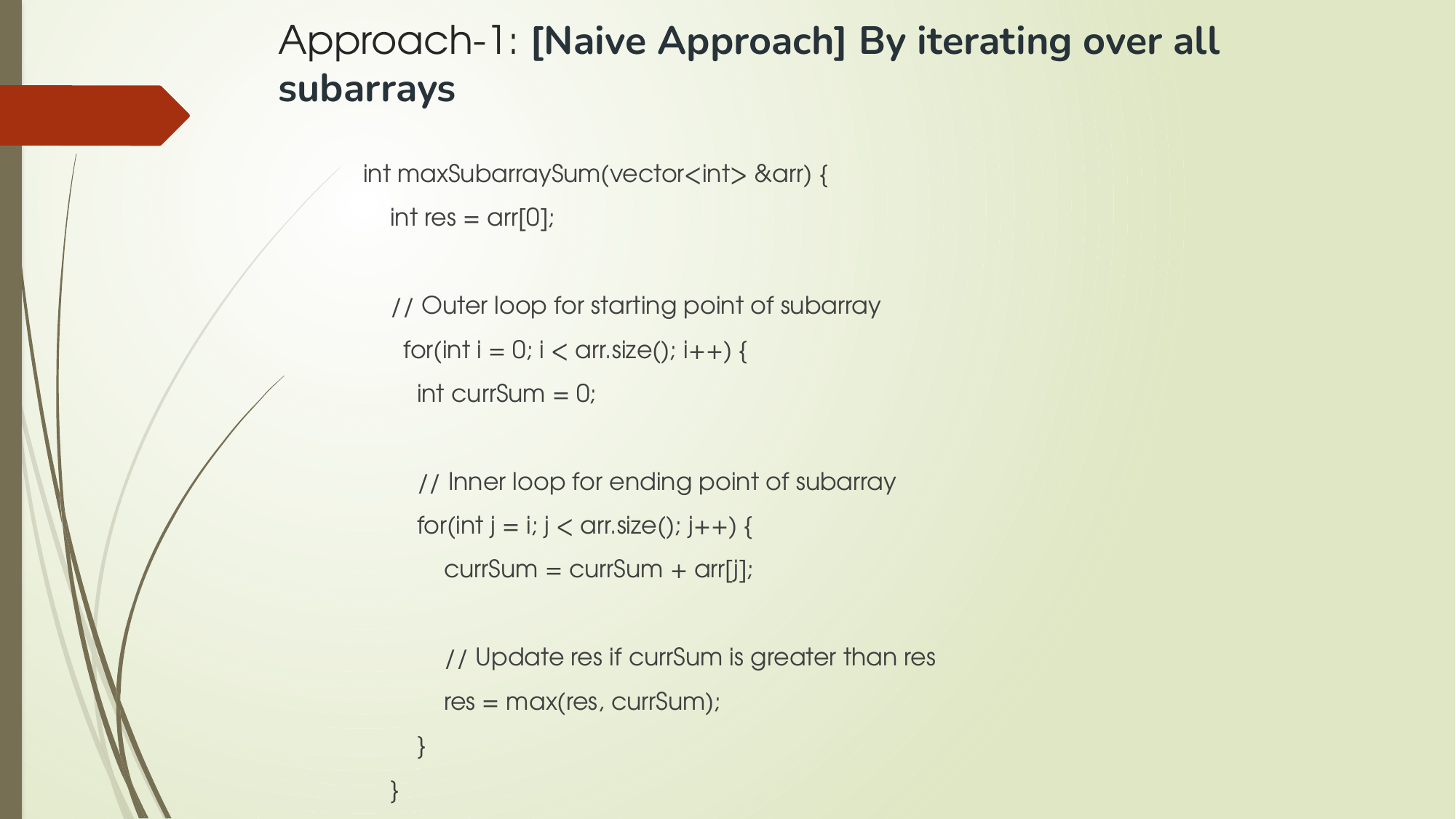

# Approach-1: [Naive Approach] By iterating over all subarrays
int maxSubarraySum(vector<int> &arr) {
    int res = arr[0];

    // Outer loop for starting point of subarray
      for(int i = 0; i < arr.size(); i++) {
        int currSum = 0;

        // Inner loop for ending point of subarray
        for(int j = i; j < arr.size(); j++) {
            currSum = currSum + arr[j];

            // Update res if currSum is greater than res
            res = max(res, currSum);
        }
    }
    return res;
}